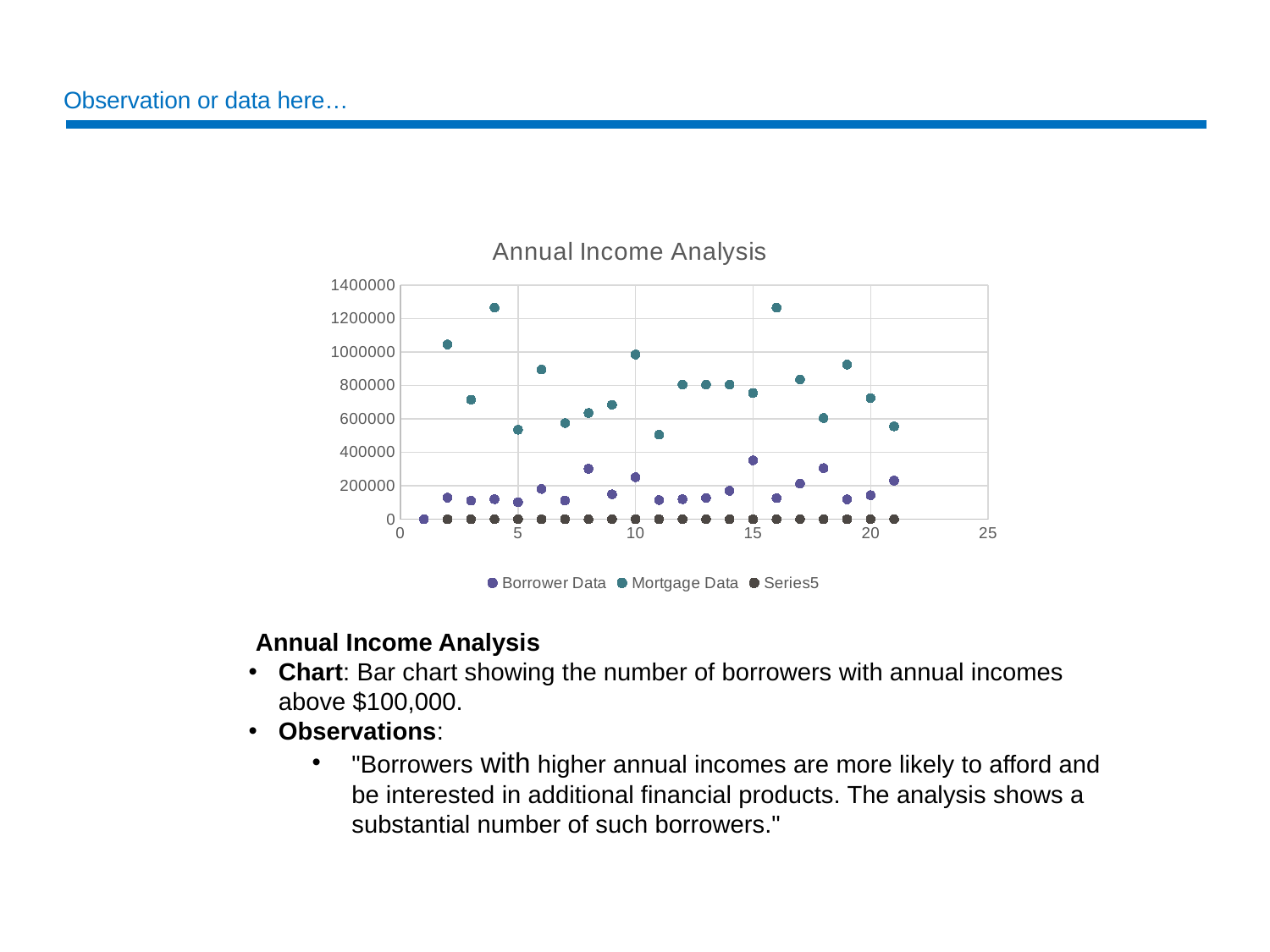

# Observation or data here…

### Chart: Annual Income Analysis

| Category | Borrower Data | Mortgage Data |  |
|---|---|---|---|
 Annual Income Analysis
Chart: Bar chart showing the number of borrowers with annual incomes above $100,000.
Observations:
"Borrowers with higher annual incomes are more likely to afford and be interested in additional financial products. The analysis shows a substantial number of such borrowers."